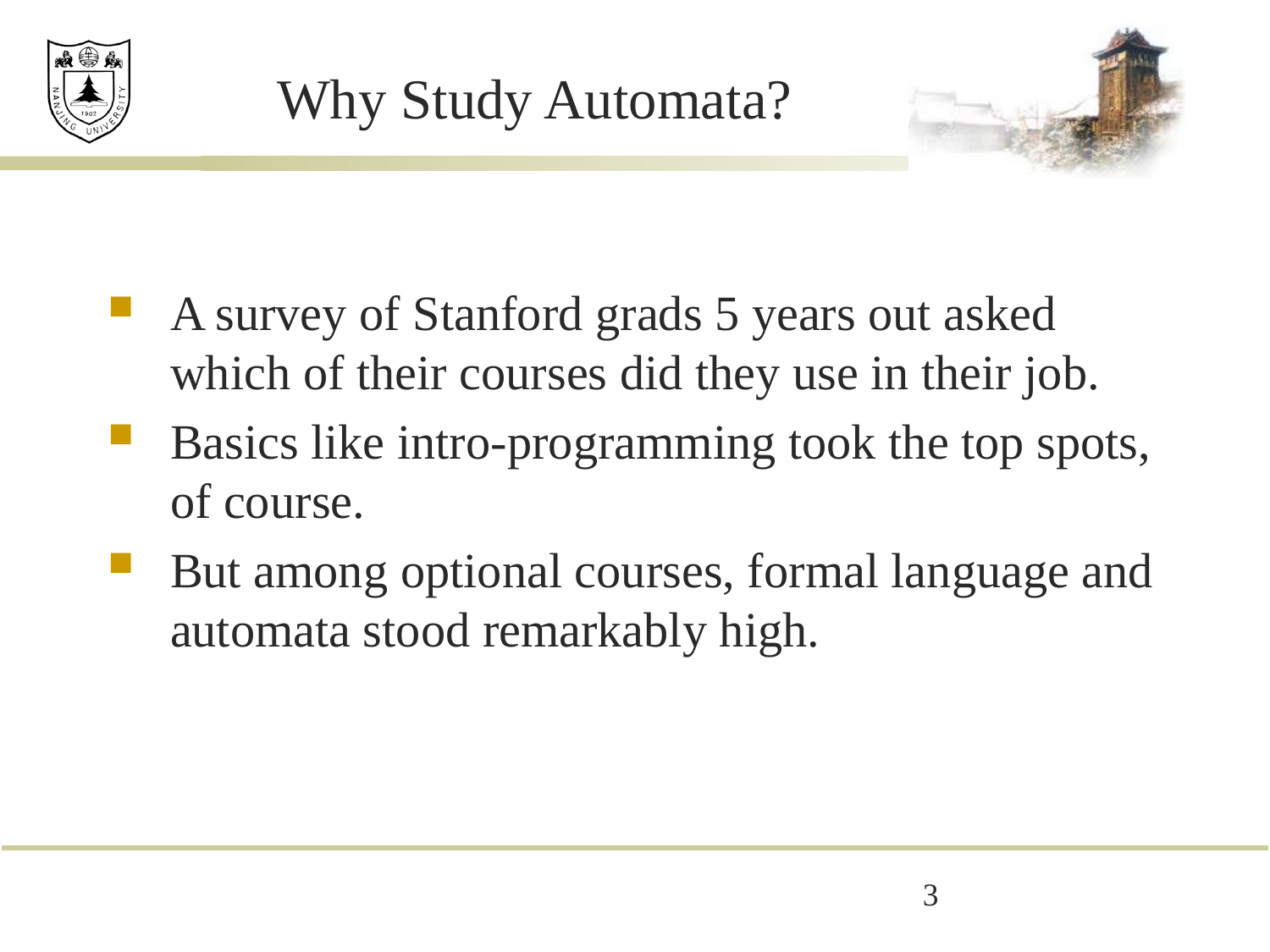

# Why Study Automata?
A survey of Stanford grads 5 years out asked which of their courses did they use in their job.
Basics like intro-programming took the top spots, of course.
But among optional courses, formal language and automata stood remarkably high.
3